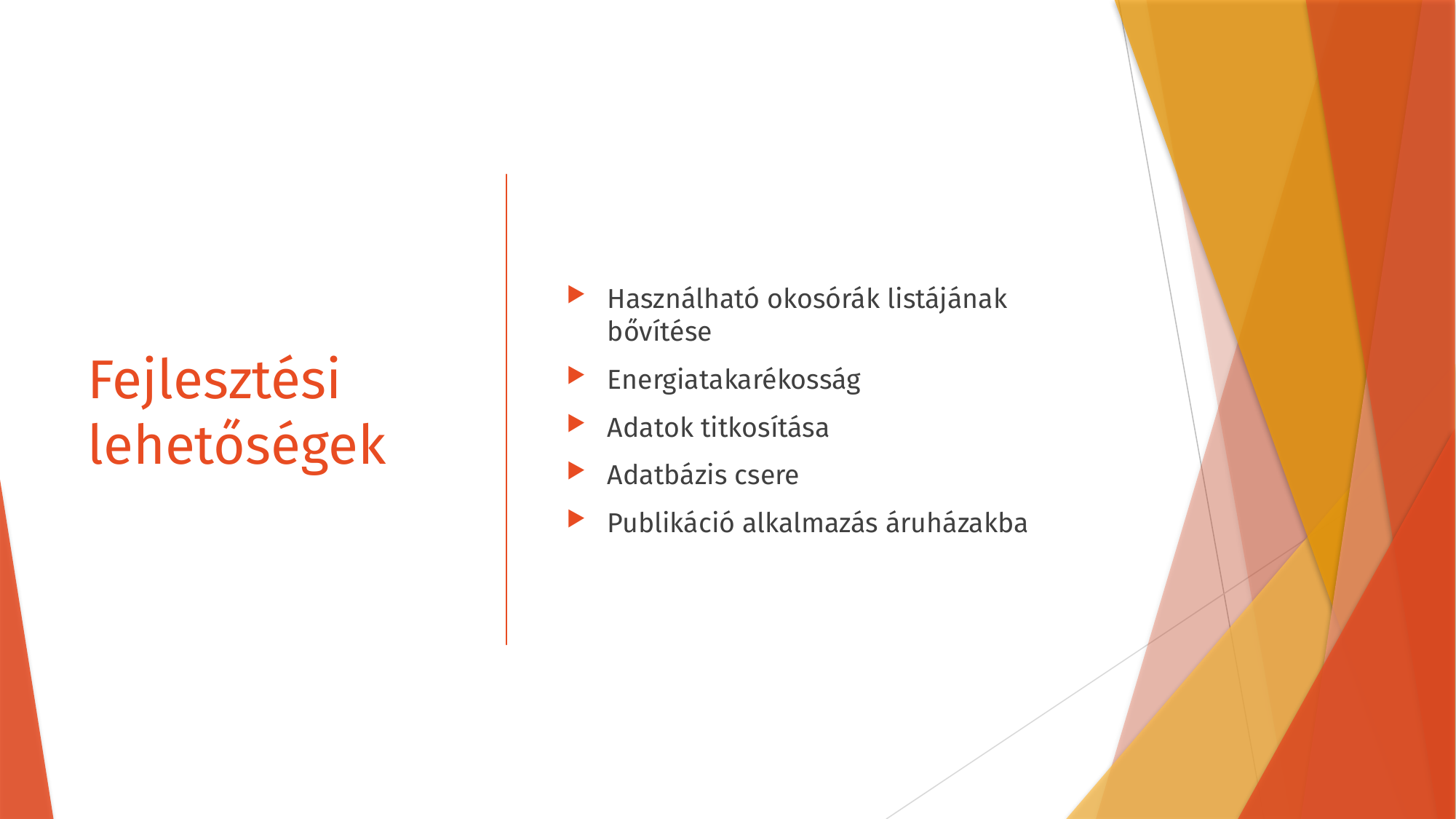

# Fejlesztési lehetőségek
Használható okosórák listájának bővítése
Energiatakarékosság
Adatok titkosítása
Adatbázis csere
Publikáció alkalmazás áruházakba